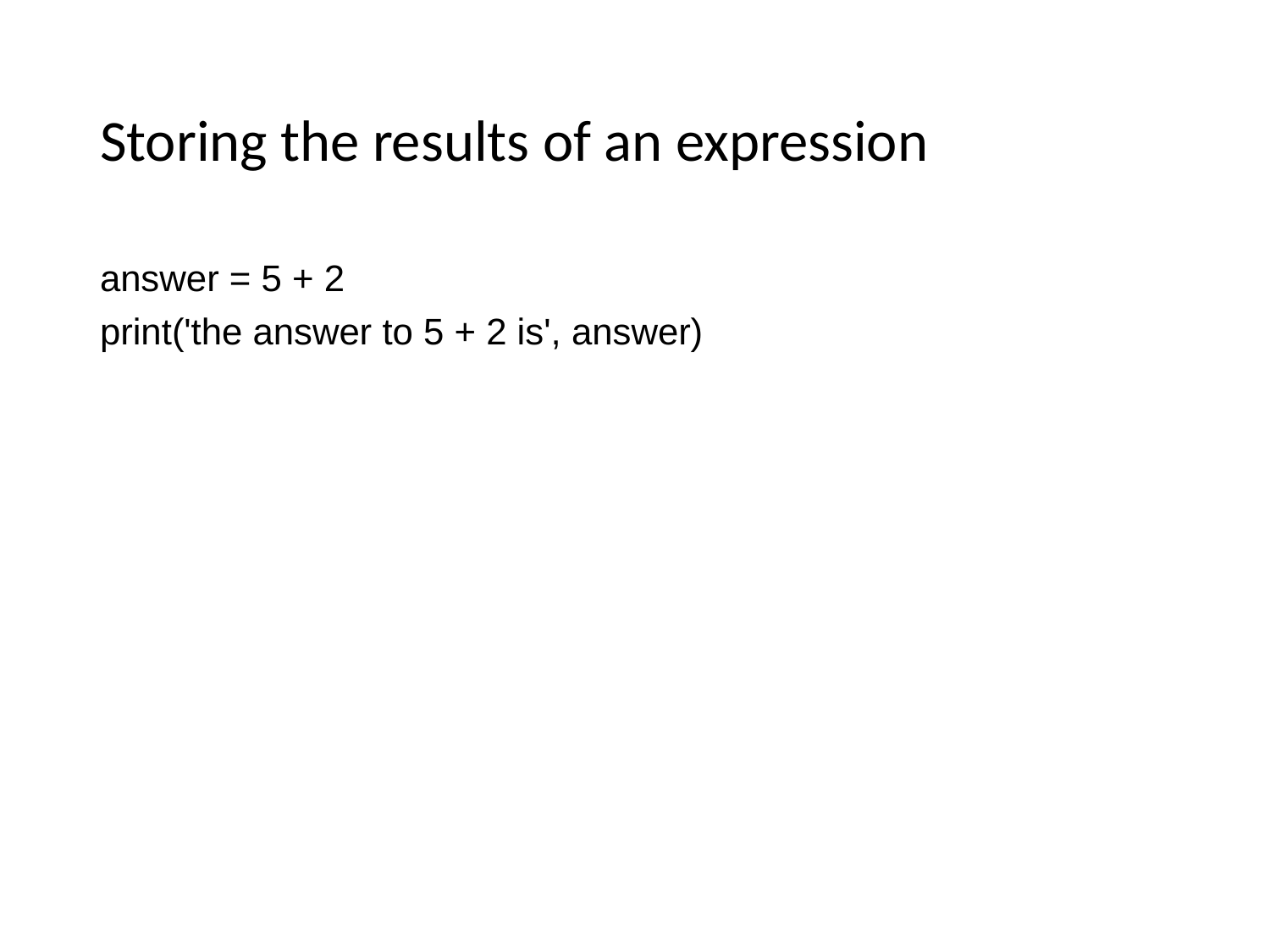

# Storing the results of an expression
answer = 5 + 2
print('the answer to 5 + 2 is', answer)